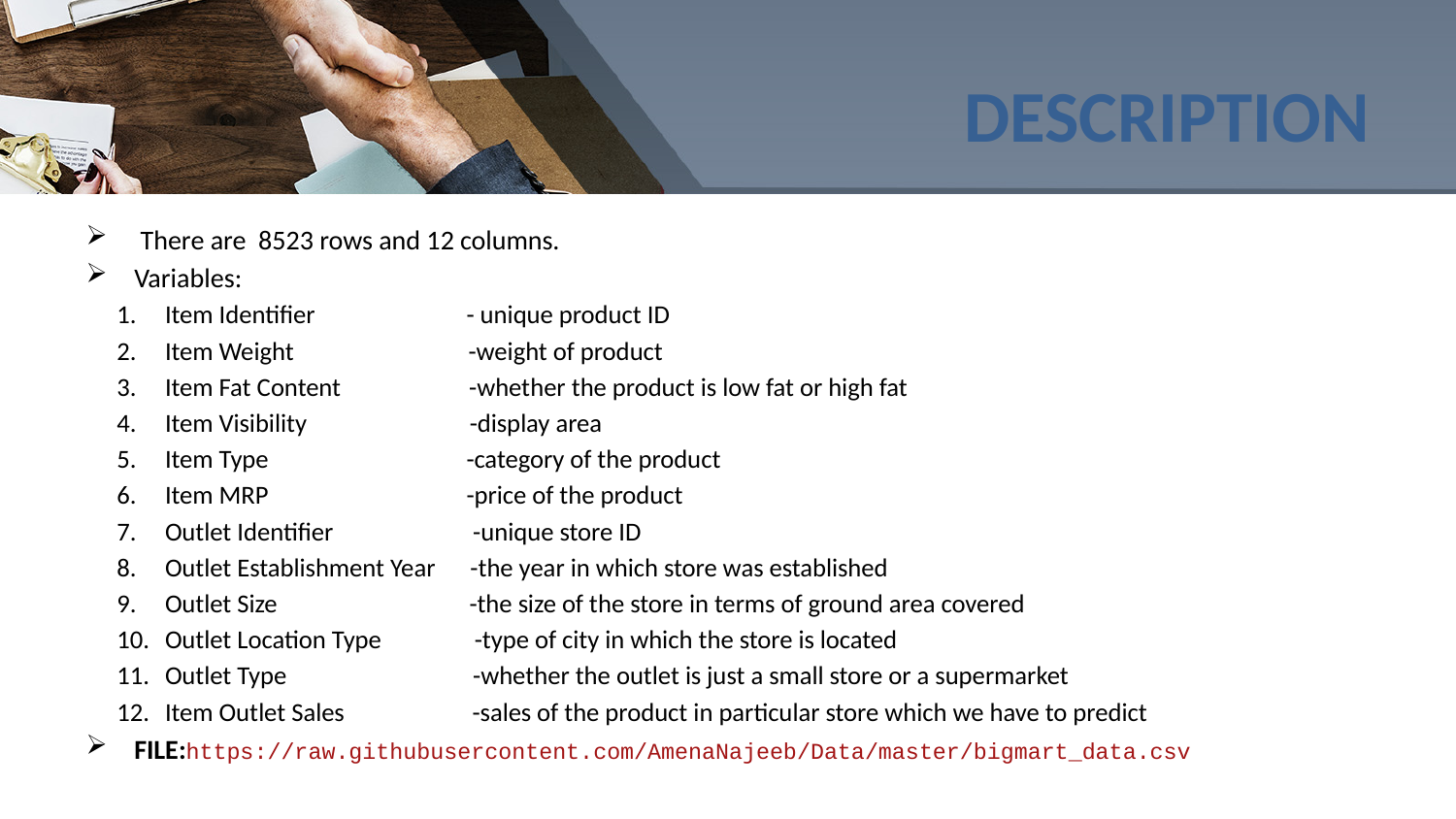

# DESCRIPTION
 There are  8523 rows and 12 columns.
Variables:
Item Identifier                          - unique product ID
Item Weight                              -weight of product
Item Fat Content                      -whether the product is low fat or high fat
Item Visibility                            -display area
Item Type                                  -category of the product
Item MRP                                  -price of the product
Outlet Identifier                        -unique store ID
Outlet Establishment Year      -the year in which store was established
Outlet Size                                 -the size of the store in terms of ground area covered
Outlet Location Type                -type of city in which the store is located
Outlet Type                                -whether the outlet is just a small store or a supermarket
Item Outlet Sales                      -sales of the product in particular store which we have to predict
FILE:https://raw.githubusercontent.com/AmenaNajeeb/Data/master/bigmart_data.csv